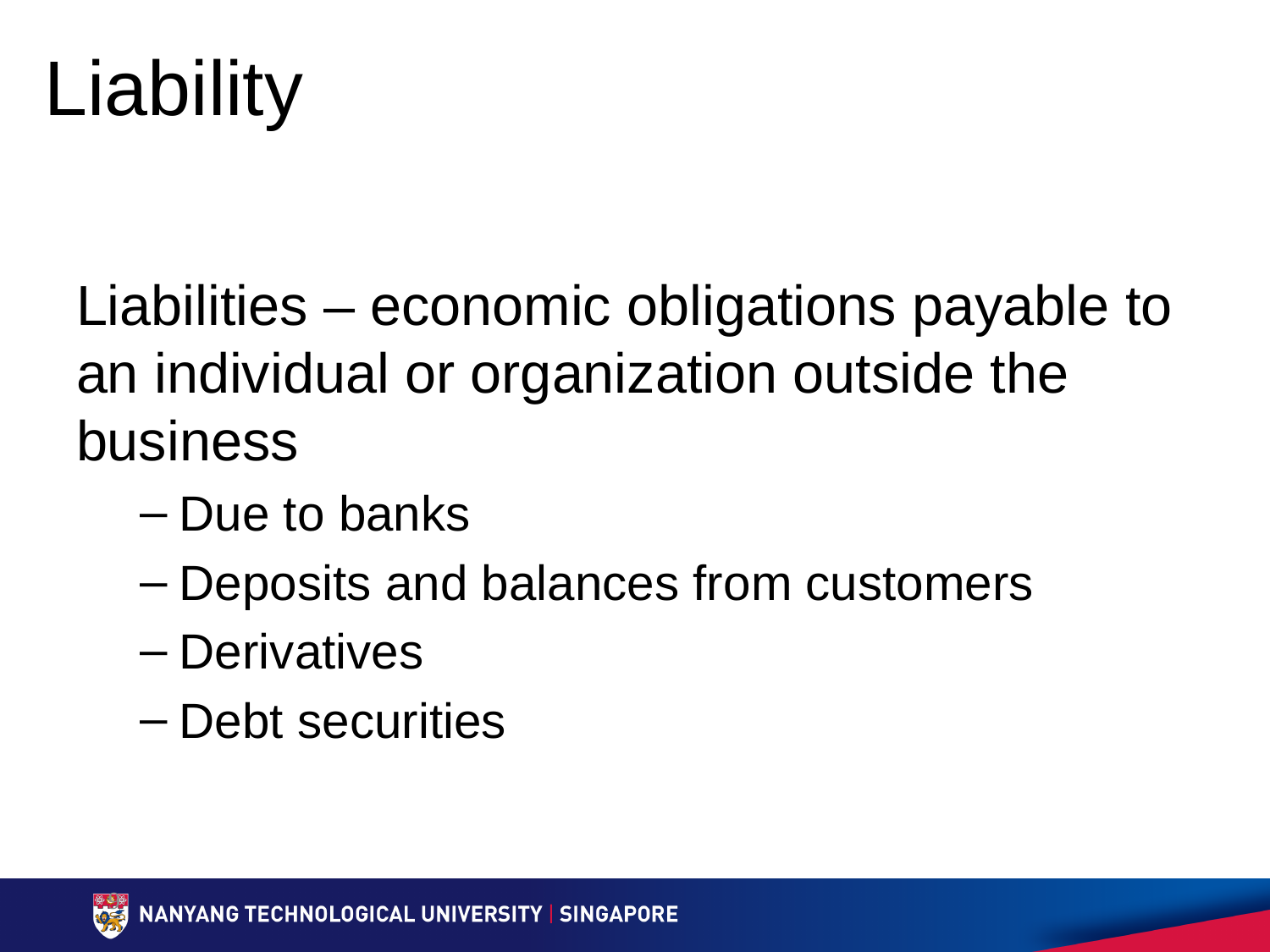

# Liability
Liabilities – economic obligations payable to an individual or organization outside the business
Due to banks
Deposits and balances from customers
Derivatives
Debt securities
9